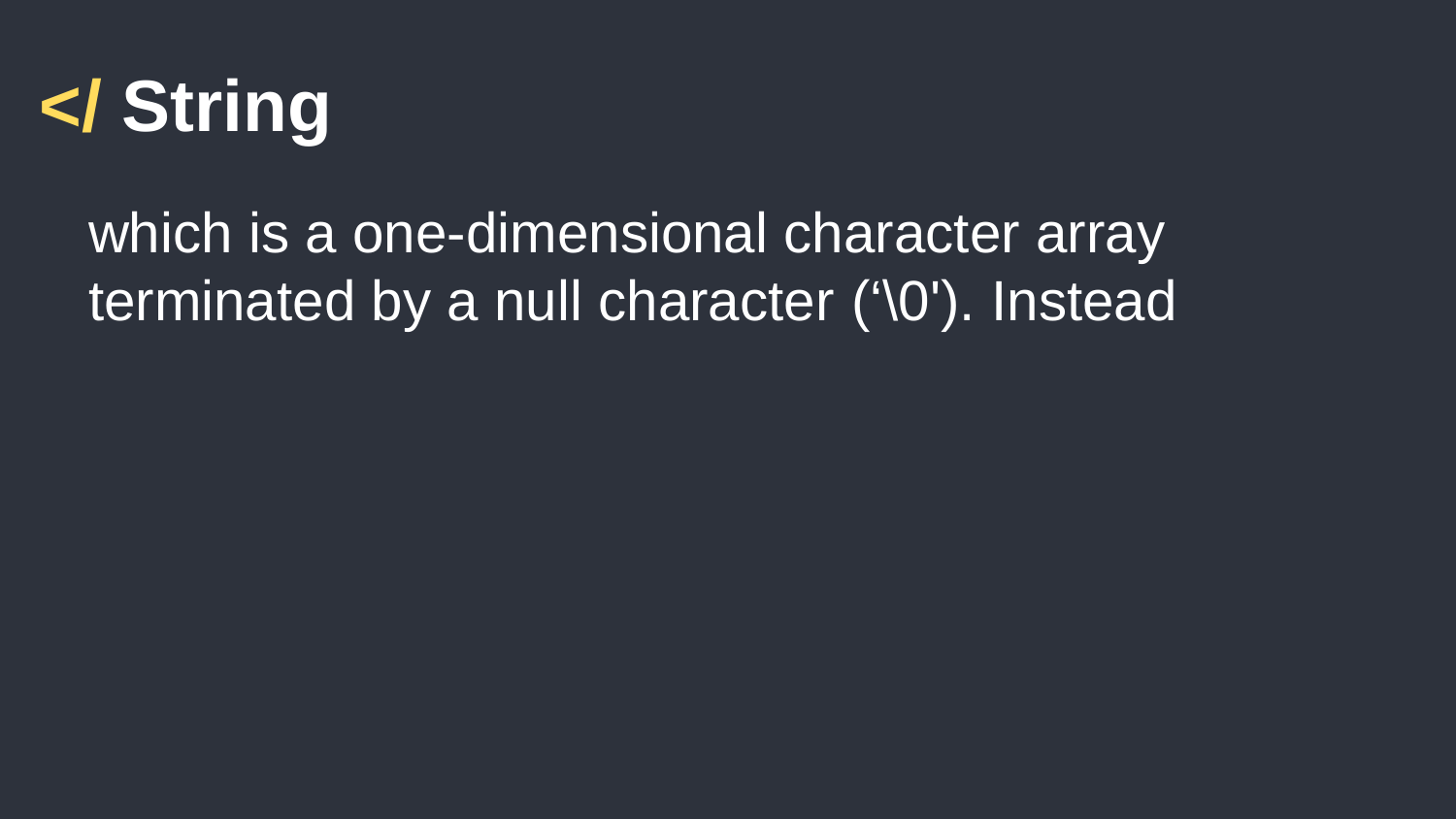

</ String
which is a one-dimensional character array terminated by a null character (‘\0'). Instead